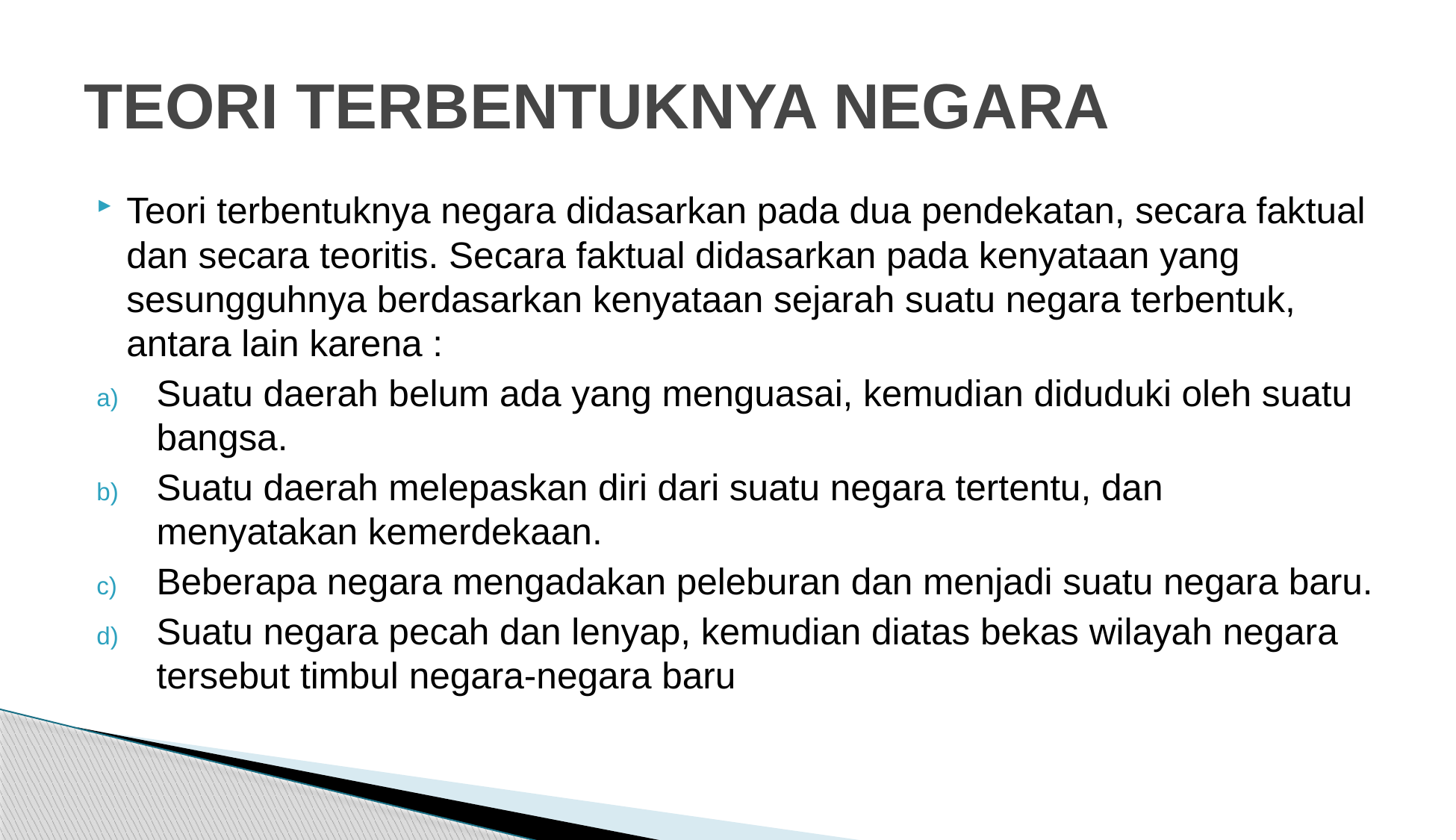

# TEORI TERBENTUKNYA NEGARA
Teori terbentuknya negara didasarkan pada dua pendekatan, secara faktual dan secara teoritis. Secara faktual didasarkan pada kenyataan yang sesungguhnya berdasarkan kenyataan sejarah suatu negara terbentuk, antara lain karena :
Suatu daerah belum ada yang menguasai, kemudian diduduki oleh suatu bangsa.
Suatu daerah melepaskan diri dari suatu negara tertentu, dan menyatakan kemerdekaan.
Beberapa negara mengadakan peleburan dan menjadi suatu negara baru.
Suatu negara pecah dan lenyap, kemudian diatas bekas wilayah negara tersebut timbul negara-negara baru